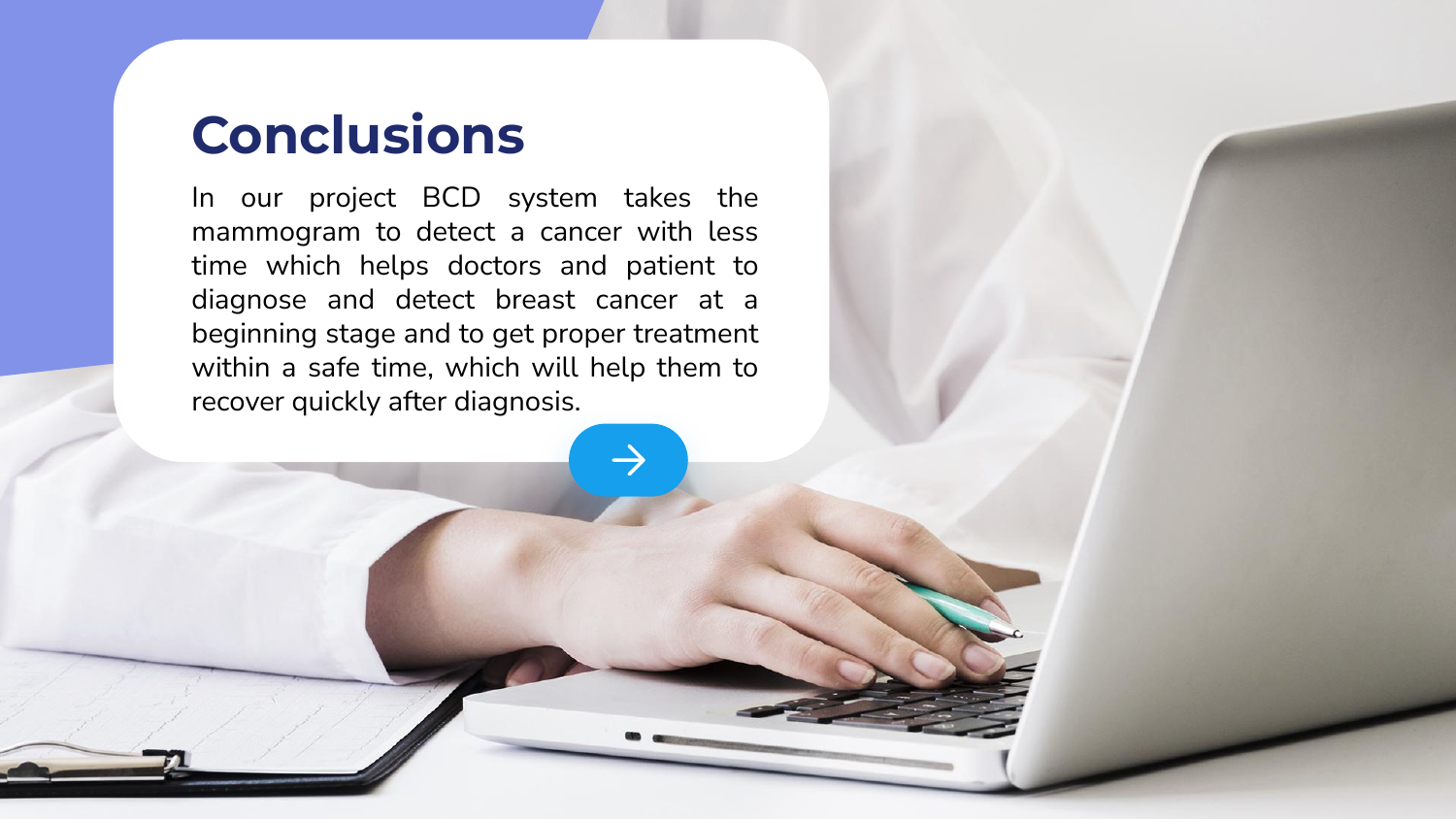

# Conclusions
In our project BCD system takes the mammogram to detect a cancer with less time which helps doctors and patient to diagnose and detect breast cancer at a beginning stage and to get proper treatment within a safe time, which will help them to recover quickly after diagnosis.